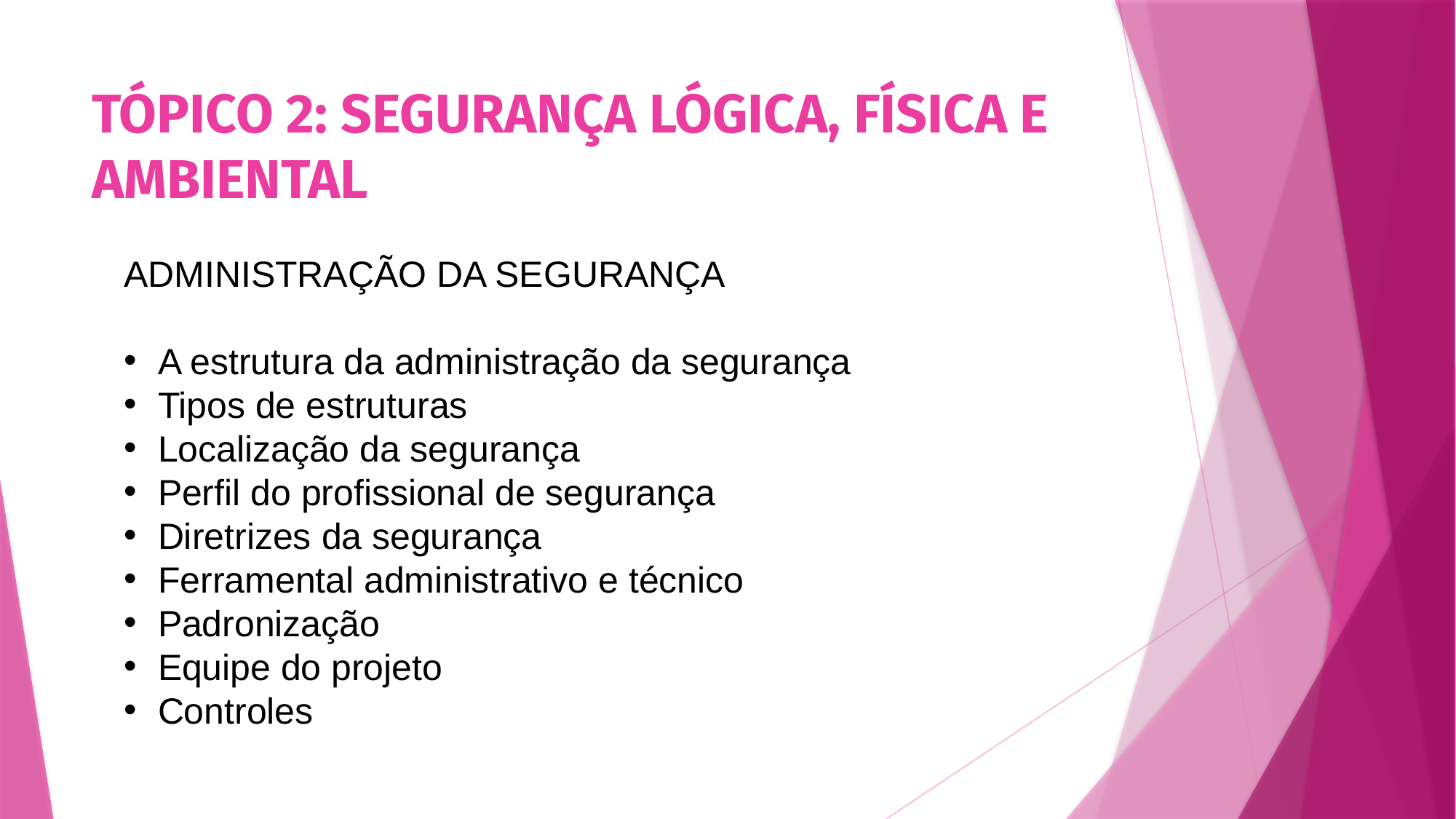

# TÓPICO 2: SEGURANÇA LÓGICA, FÍSICA E AMBIENTAL
ADMINISTRAÇÃO DA SEGURANÇA

A estrutura da administração da segurança
Tipos de estruturas
Localização da segurança
Perfil do profissional de segurança
Diretrizes da segurança
Ferramental administrativo e técnico
Padronização
Equipe do projeto
Controles